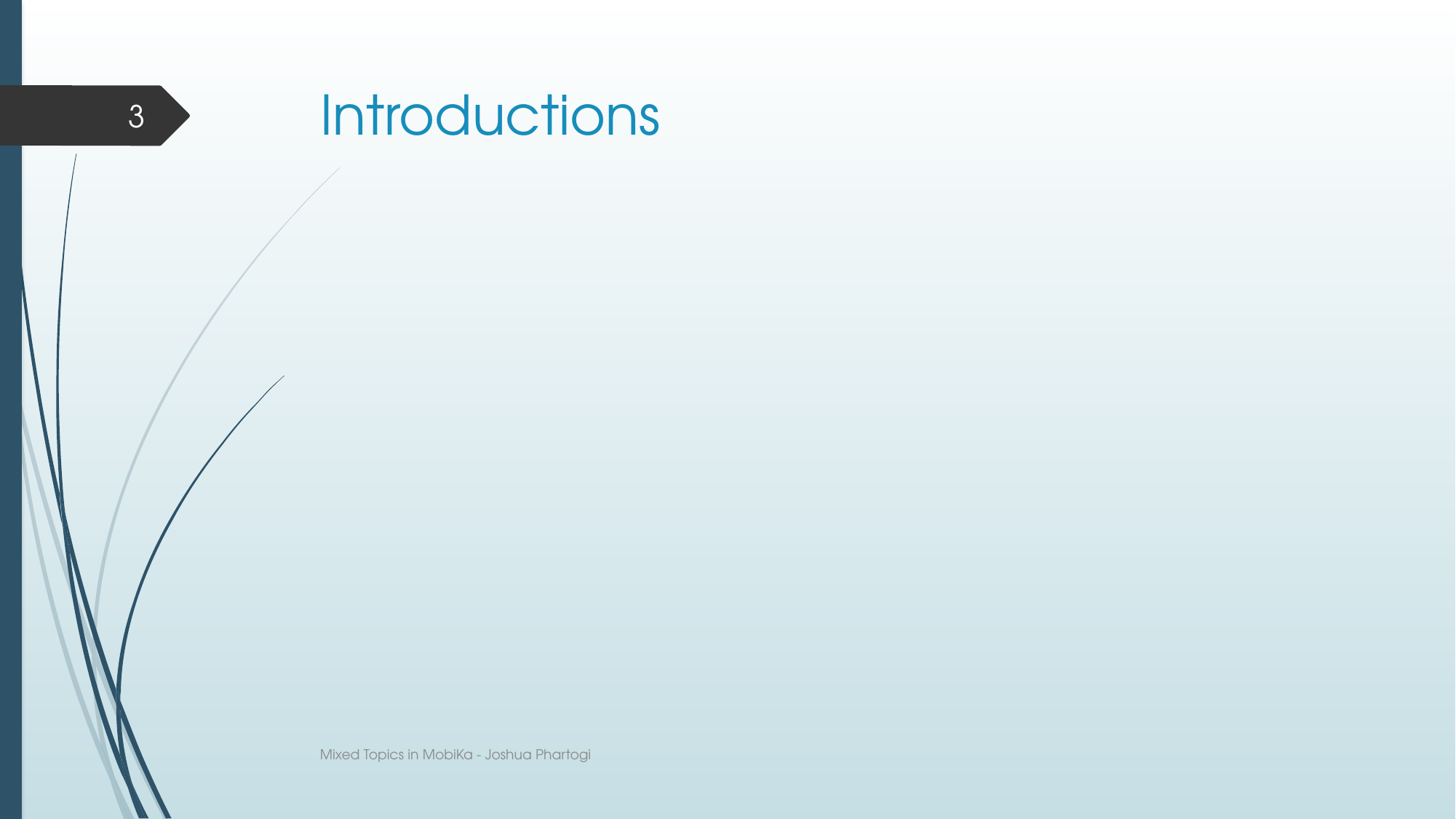

# Introductions
3

Mixed Topics in MobiKa - Joshua Phartogi